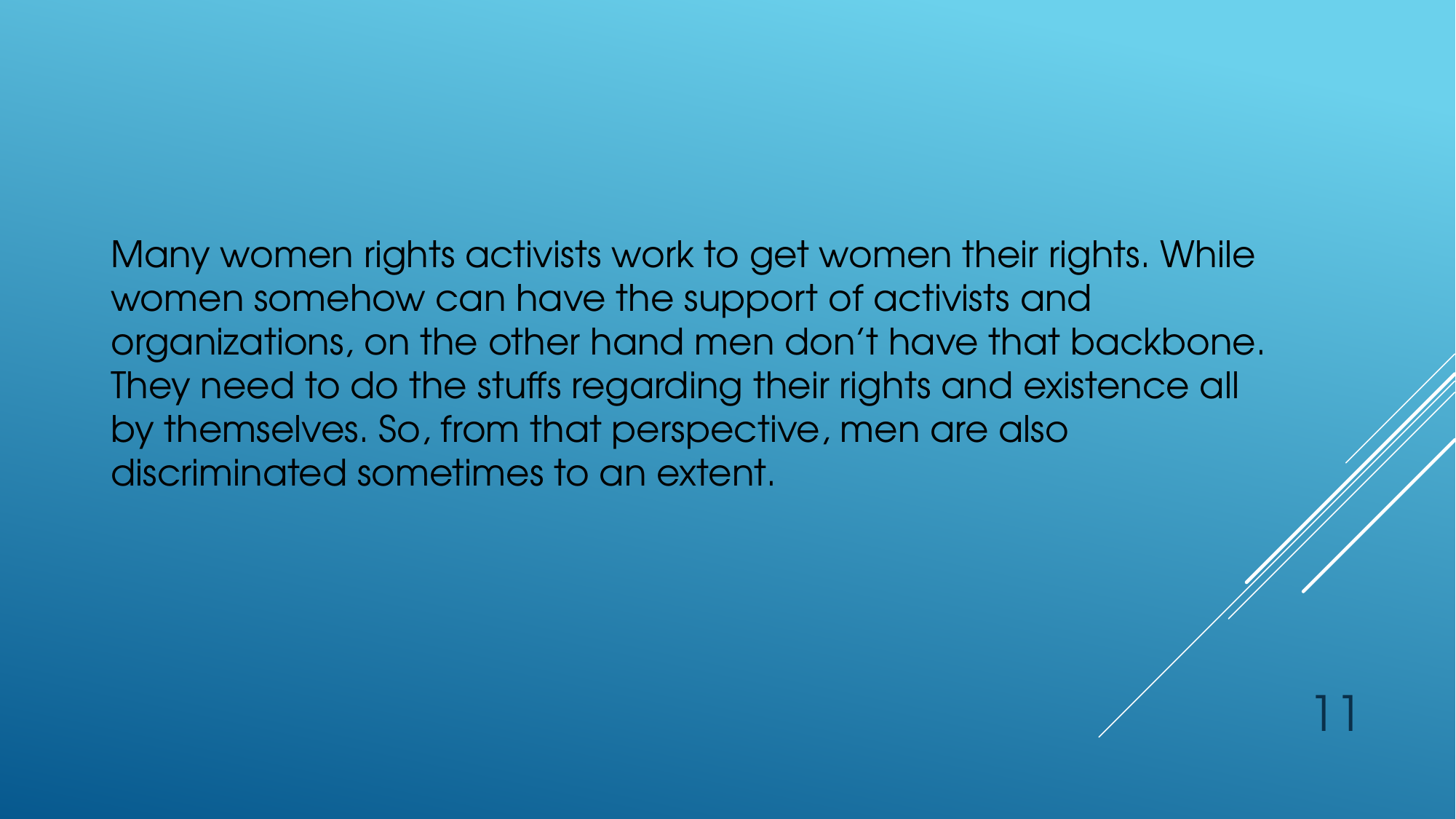

Many women rights activists work to get women their rights. While women somehow can have the support of activists and organizations, on the other hand men don’t have that backbone. They need to do the stuffs regarding their rights and existence all by themselves. So, from that perspective, men are also discriminated sometimes to an extent.
11